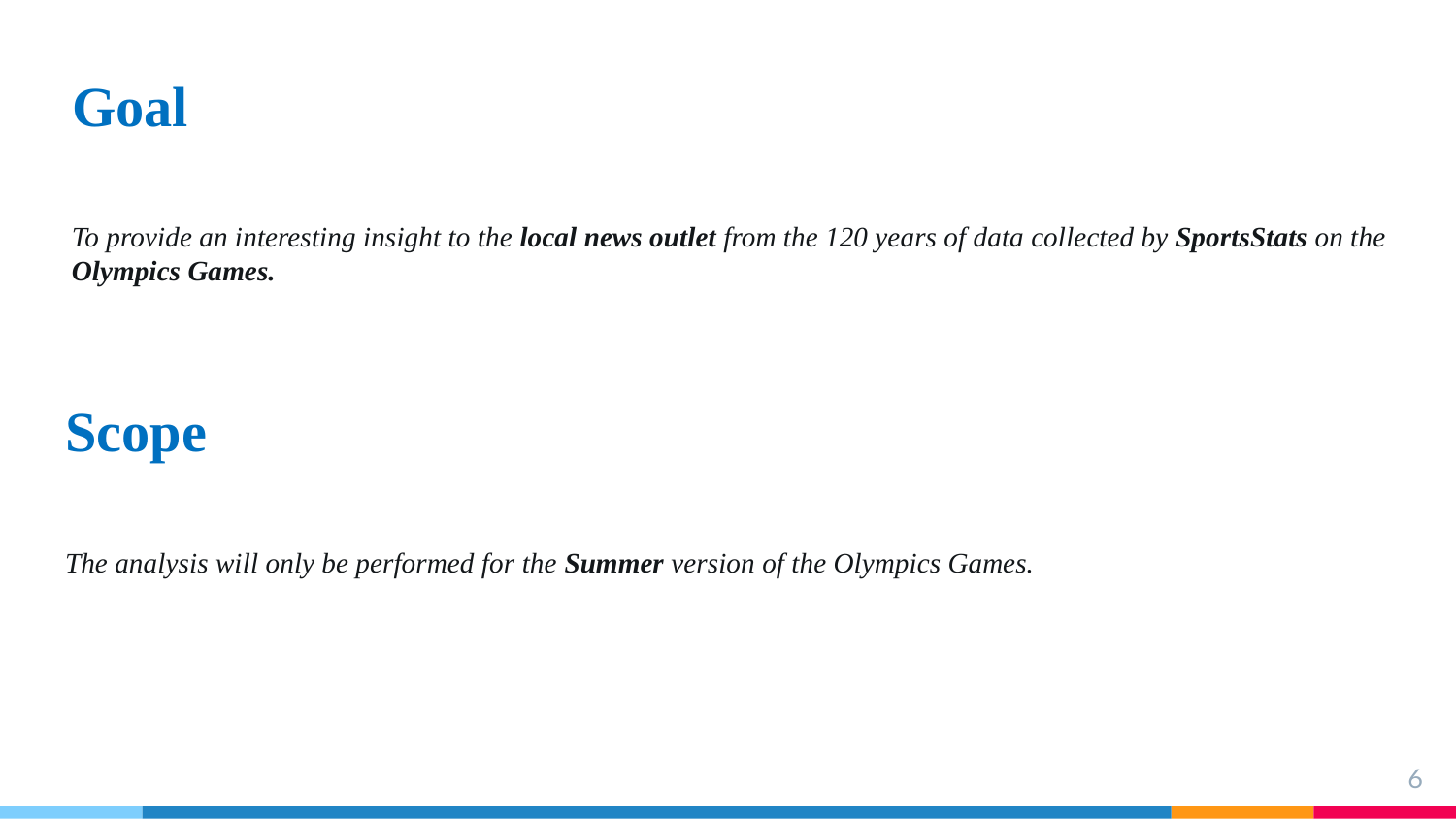

# Goal
To provide an interesting insight to the local news outlet from the 120 years of data collected by SportsStats on the Olympics Games.
Scope
The analysis will only be performed for the Summer version of the Olympics Games.
6